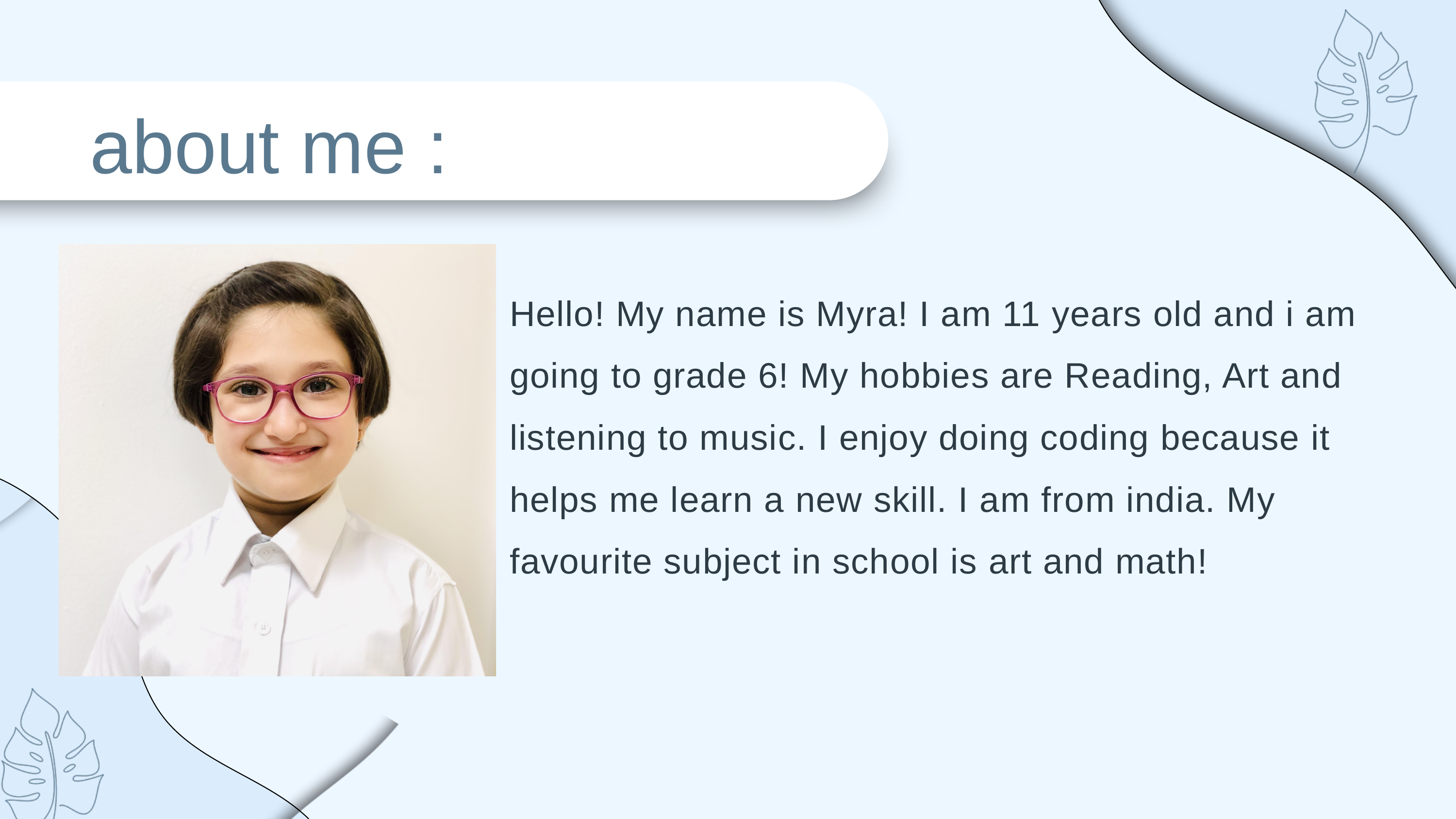

about me :

Hello! My name is Myra! I am 11 years old and i am going to grade 6! My hobbies are Reading, Art and listening to music. I enjoy doing coding because it helps me learn a new skill. I am from india. My favourite subject in school is art and math!